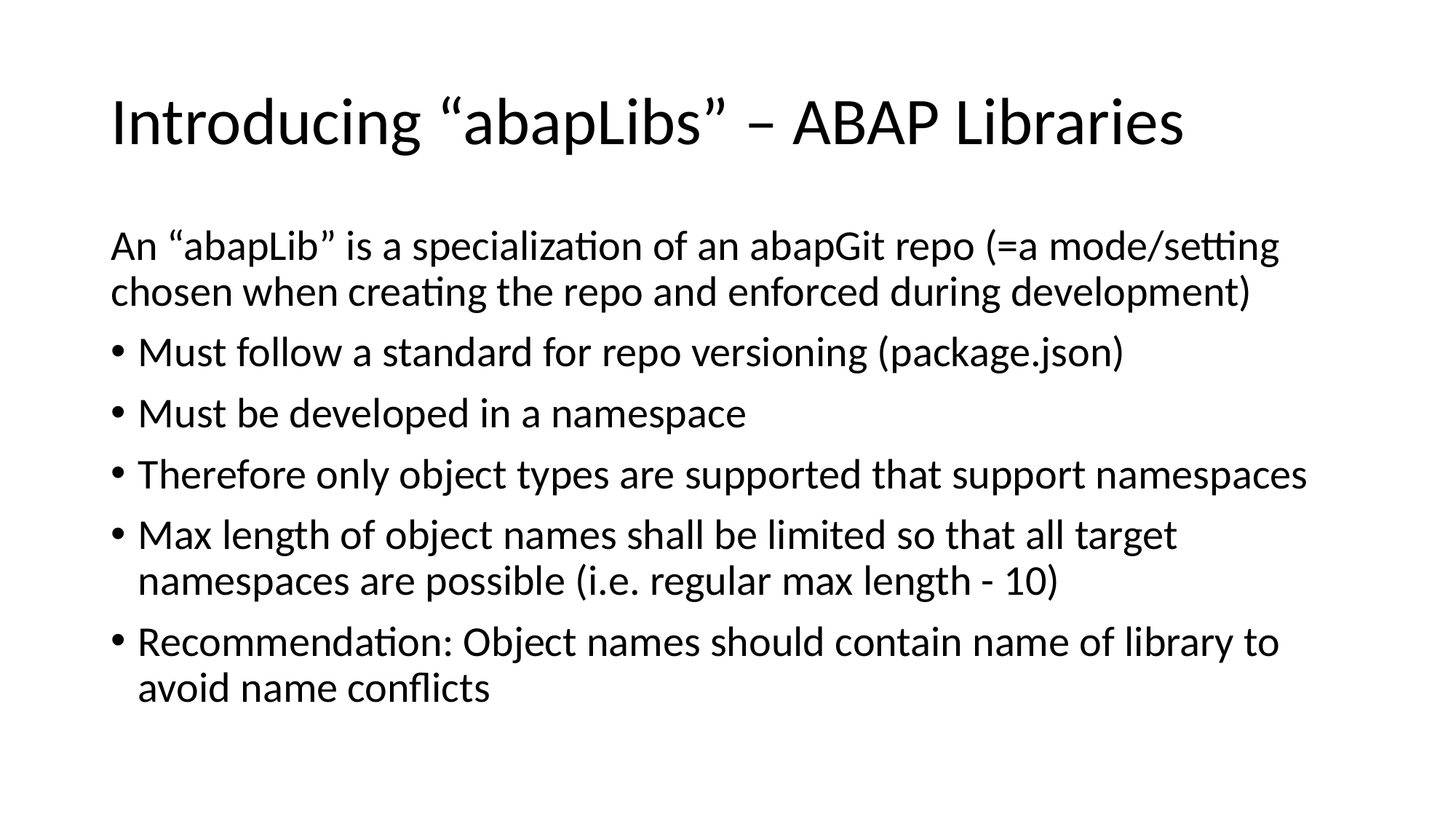

# Introducing “abapLibs” – ABAP Libraries
An “abapLib” is a specialization of an abapGit repo (=a mode/setting chosen when creating the repo and enforced during development)
Must follow a standard for repo versioning (package.json)
Must be developed in a namespace
Therefore only object types are supported that support namespaces
Max length of object names shall be limited so that all target namespaces are possible (i.e. regular max length - 10)
Recommendation: Object names should contain name of library to avoid name conflicts